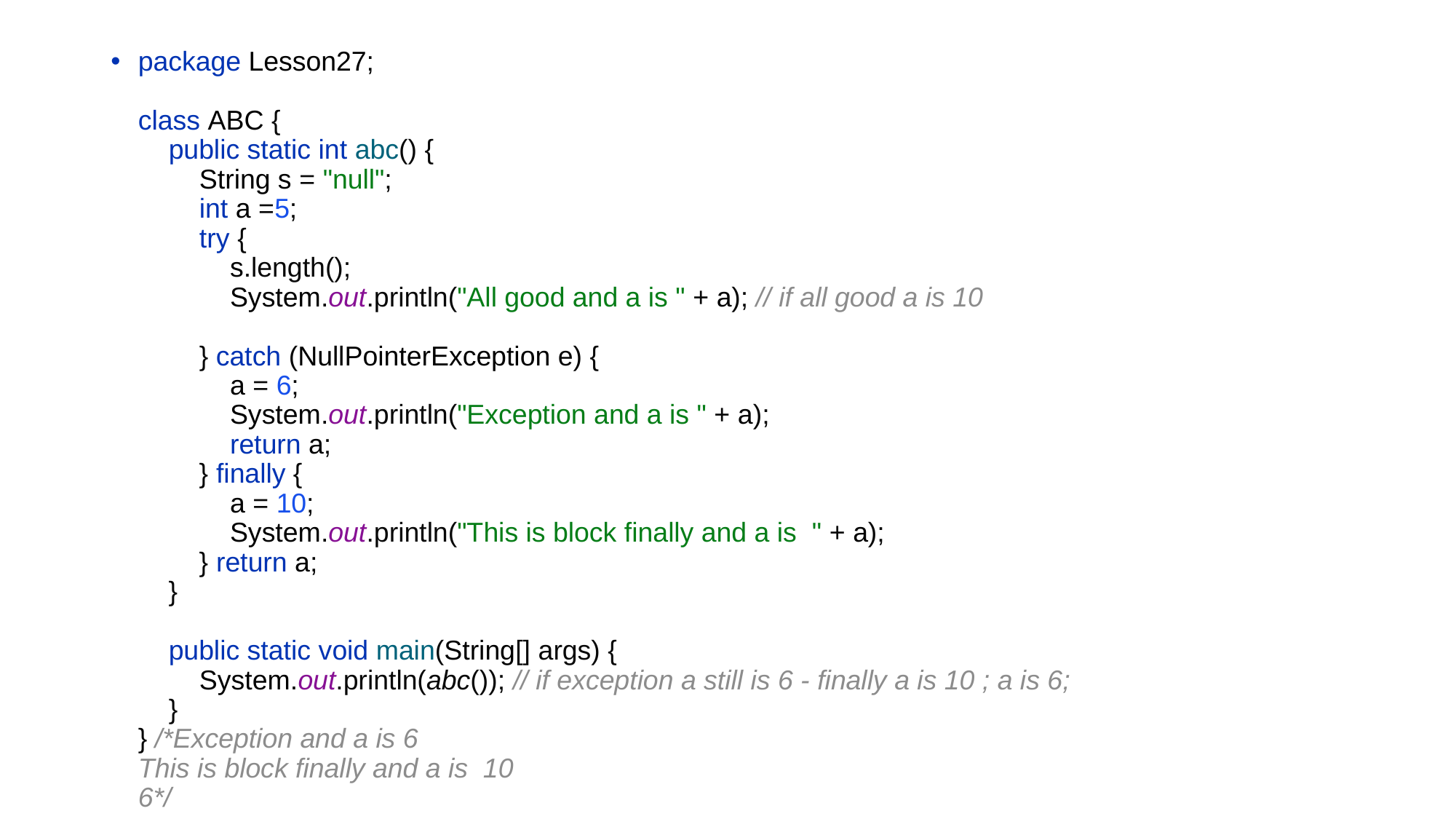

package Lesson27;
class ABC {
    public static int abc() {
        String s = "null";
        int a =5;
        try {
            s.length();
            System.out.println("All good and a is " + a); // if all good a is 10
        } catch (NullPointerException e) {
            a = 6;
            System.out.println("Exception and a is " + a);
            return a;
        } finally {
            a = 10;
            System.out.println("This is block finally and a is  " + a);
        } return a;
    }
    public static void main(String[] args) {
        System.out.println(abc()); // if exception a still is 6 - finally a is 10 ; a is 6;
    }
} /*Exception and a is 6
This is block finally and a is  10
6*/